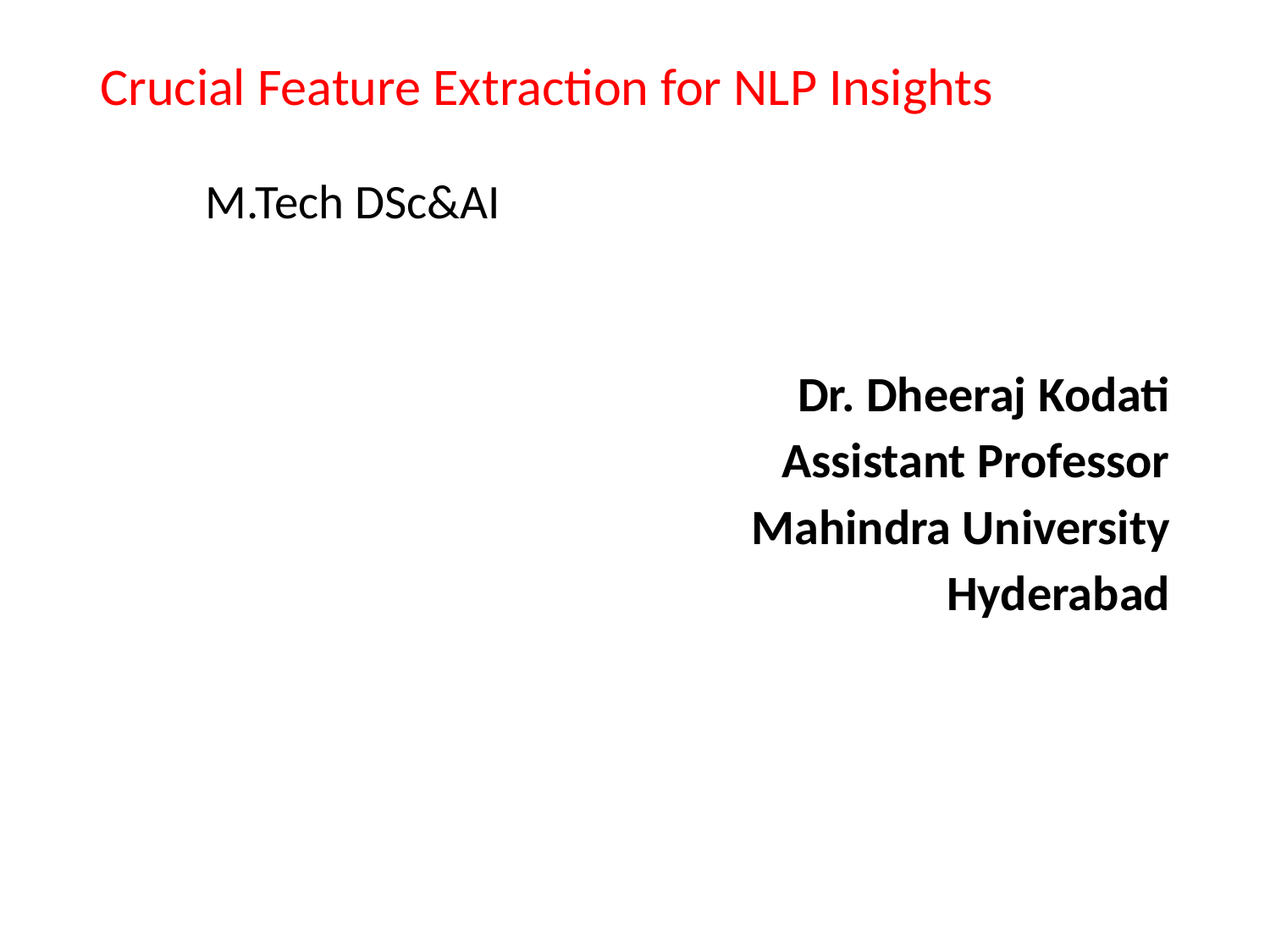

# Crucial Feature Extraction for NLP Insights M.Tech DSc&AI

	   Dr. Dheeraj Kodati
		Assistant Professor
		Mahindra University
		Hyderabad